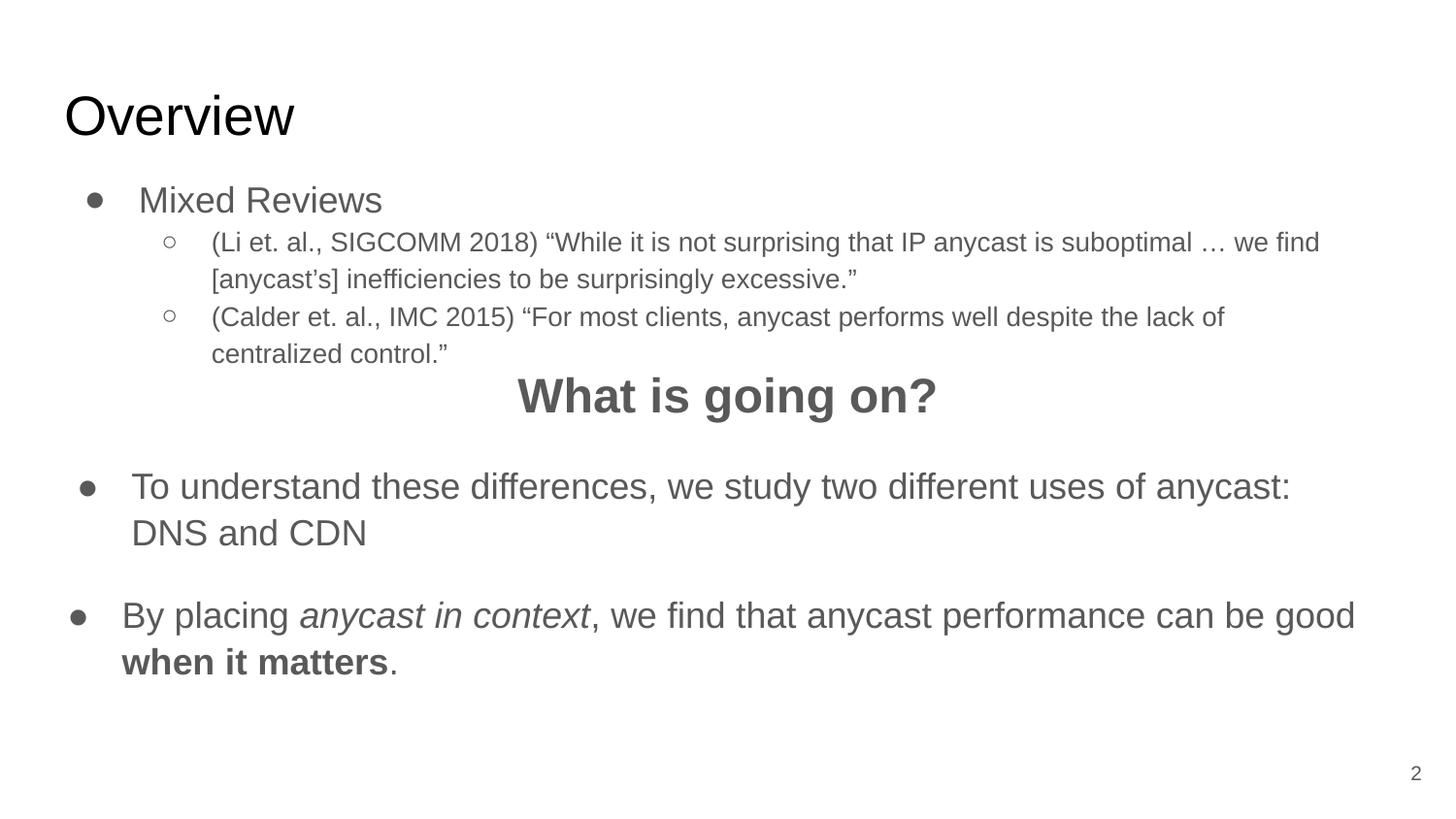

# Overview
Mixed Reviews
(Li et. al., SIGCOMM 2018) “While it is not surprising that IP anycast is suboptimal … we find [anycast’s] inefficiencies to be surprisingly excessive.”
(Calder et. al., IMC 2015) “For most clients, anycast performs well despite the lack of centralized control.”
What is going on?
To understand these differences, we study two different uses of anycast:
DNS and CDN
By placing anycast in context, we find that anycast performance can be good when it matters.
2